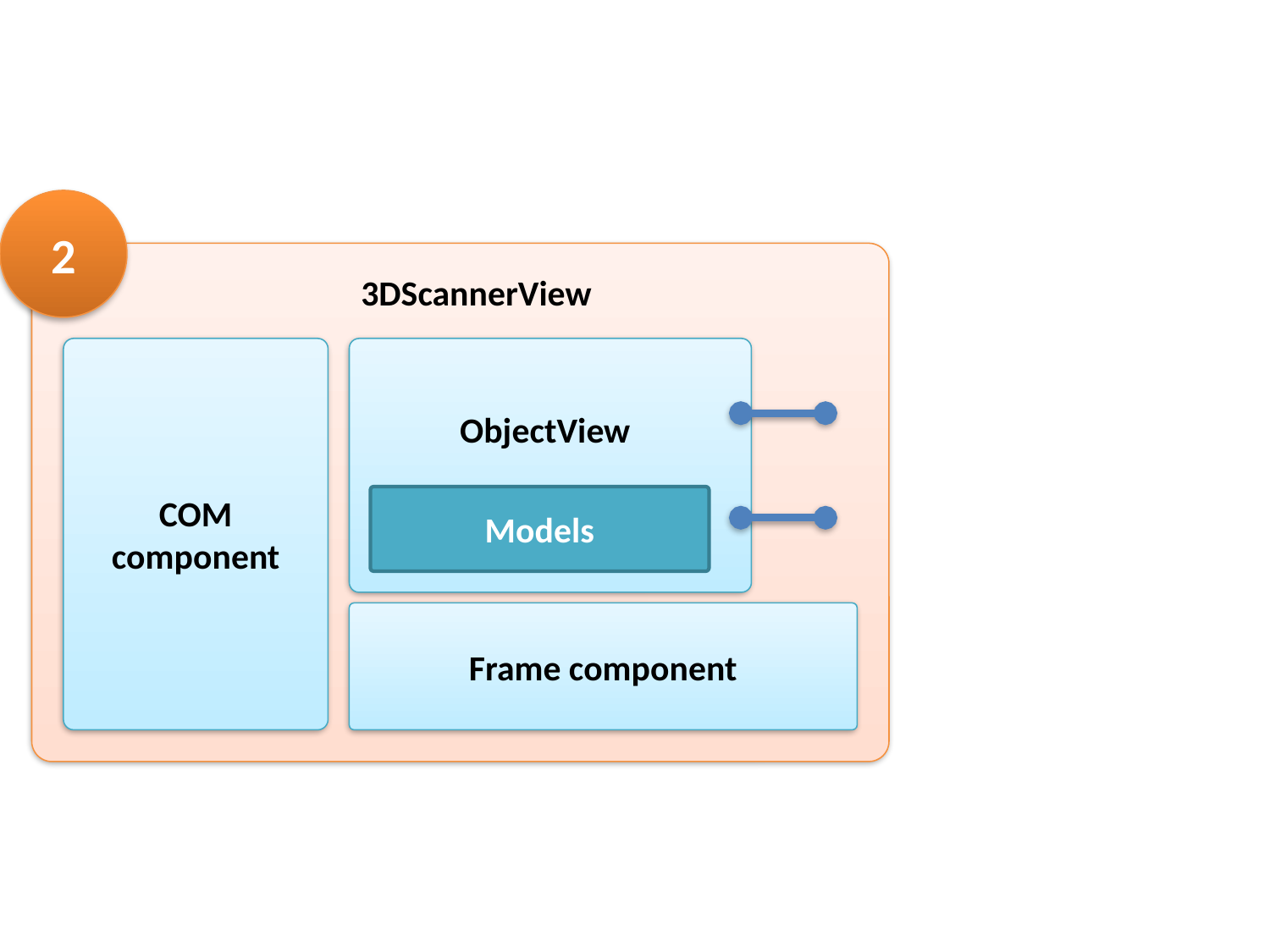

#
2

3DScannerView
COM component

ObjectView
Models
Frame component